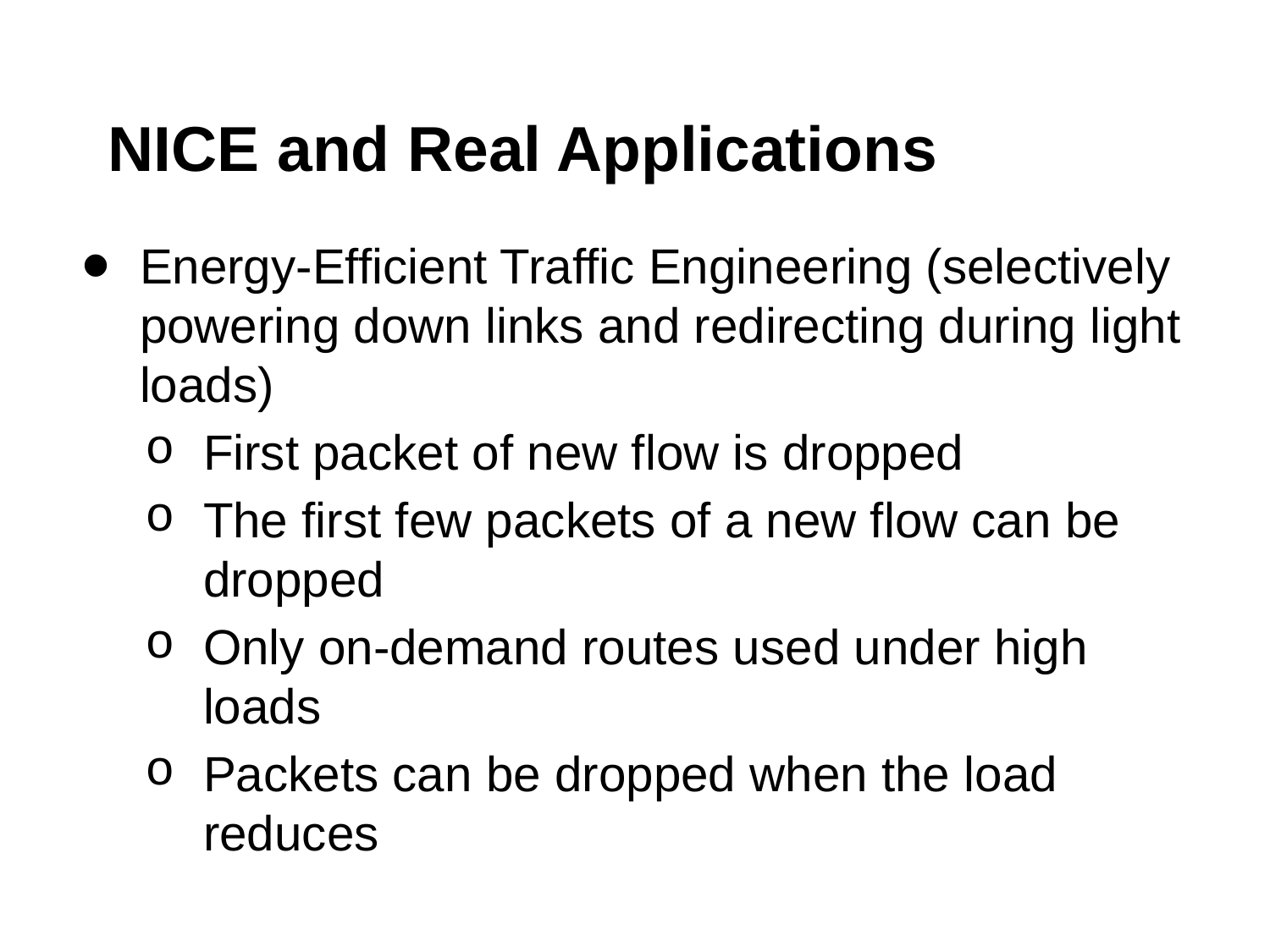

# NICE and Real Applications
Energy-Efficient Traffic Engineering (selectively powering down links and redirecting during light loads)
First packet of new flow is dropped
The first few packets of a new flow can be dropped
Only on-demand routes used under high loads
Packets can be dropped when the load reduces